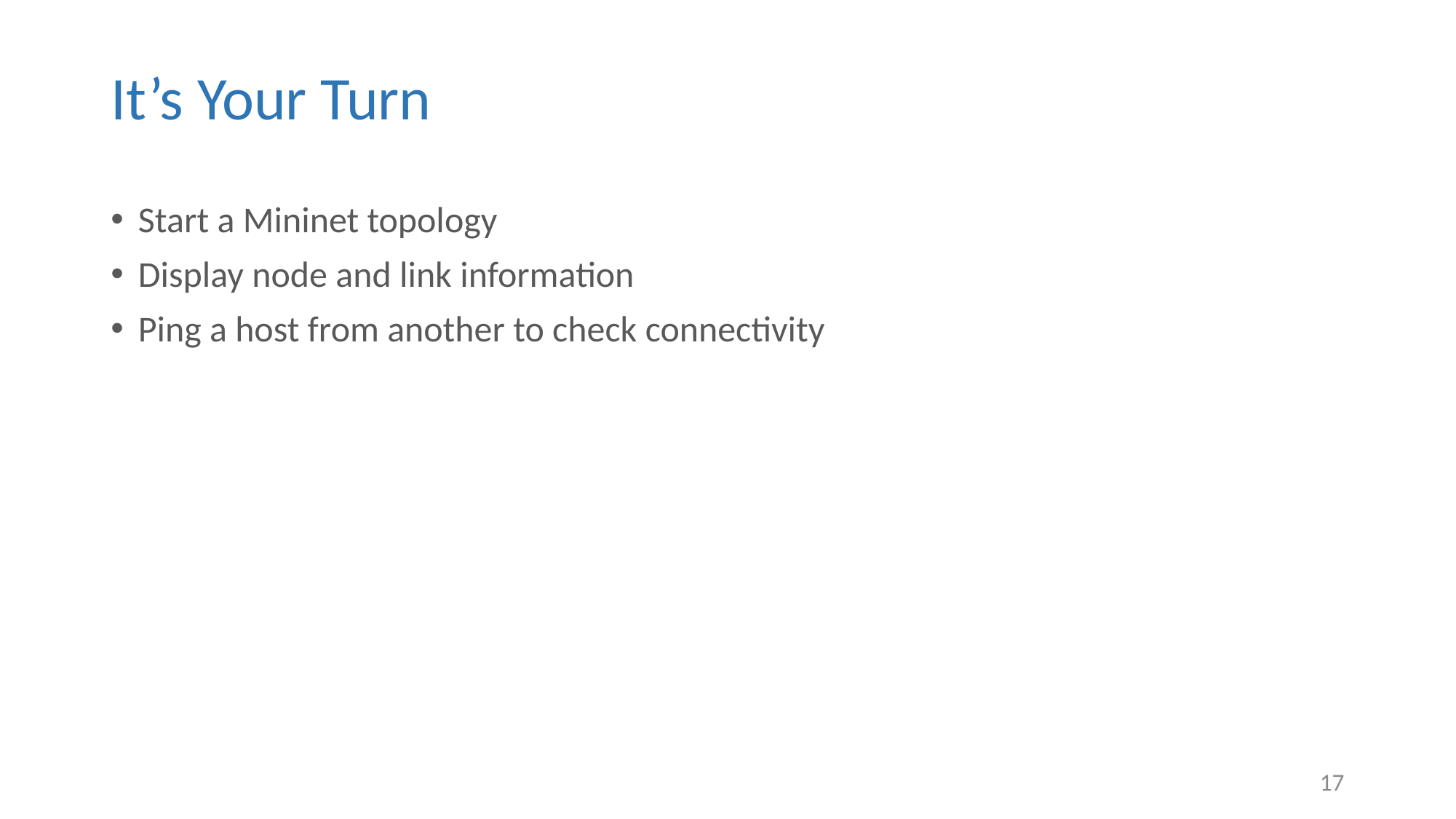

# It’s Your Turn
Start a Mininet topology
Display node and link information
Ping a host from another to check connectivity

17